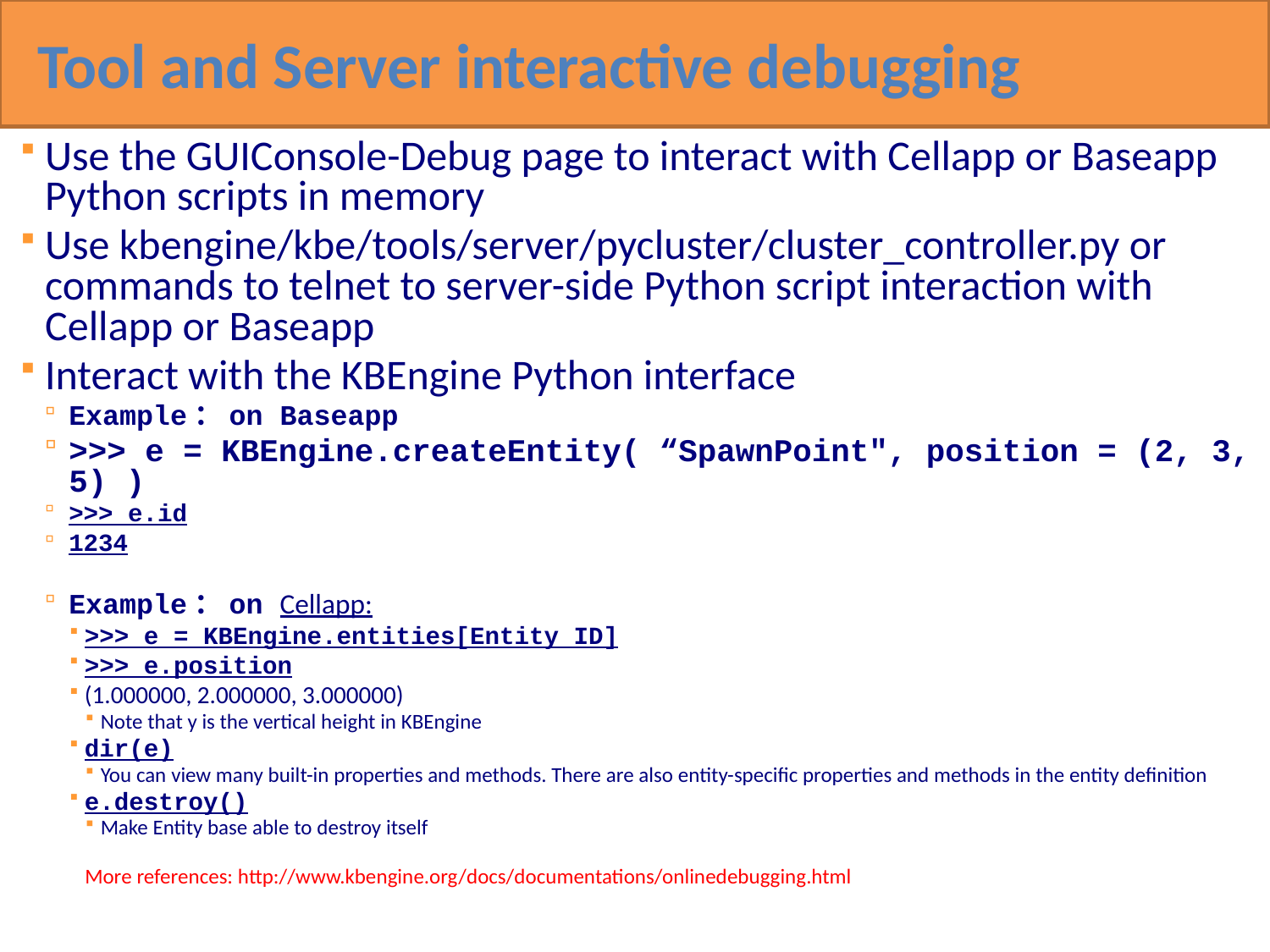

Tool and Server interactive debugging
Use the GUIConsole-Debug page to interact with Cellapp or Baseapp Python scripts in memory
Use kbengine/kbe/tools/server/pycluster/cluster_controller.py or commands to telnet to server-side Python script interaction with Cellapp or Baseapp
Interact with the KBEngine Python interface
Example：on Baseapp
>>> e = KBEngine.createEntity( “SpawnPoint", position = (2, 3, 5) )
>>> e.id
1234

Example：on Cellapp:
>>> e = KBEngine.entities[Entity ID]
>>> e.position
(1.000000, 2.000000, 3.000000)
Note that y is the vertical height in KBEngine
dir(e)
You can view many built-in properties and methods. There are also entity-specific properties and methods in the entity definition
e.destroy()
Make Entity base able to destroy itself

More references: http://www.kbengine.org/docs/documentations/onlinedebugging.html